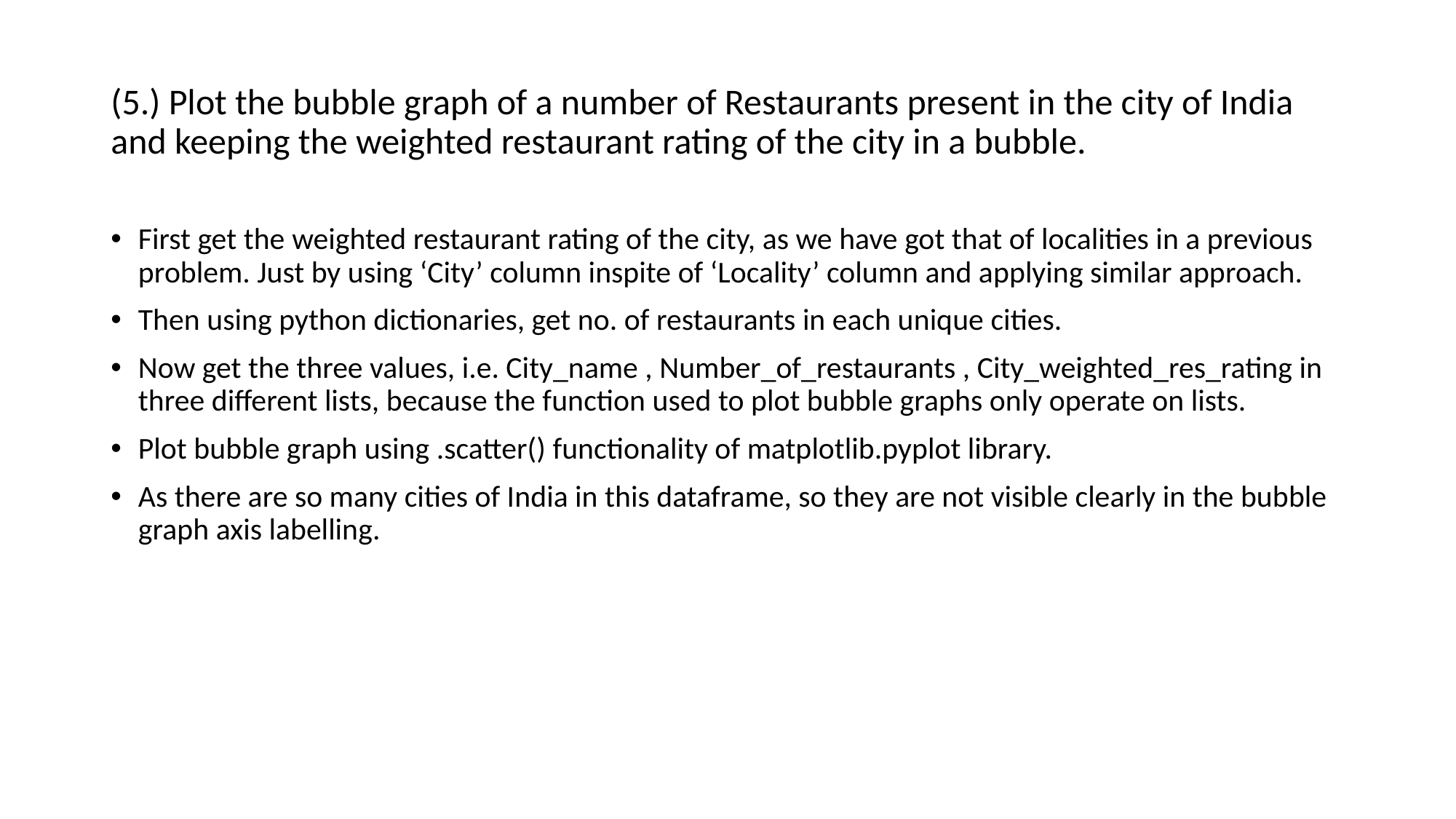

# (5.) Plot the bubble graph of a number of Restaurants present in the city of India and keeping the weighted restaurant rating of the city in a bubble.
First get the weighted restaurant rating of the city, as we have got that of localities in a previous problem. Just by using ‘City’ column inspite of ‘Locality’ column and applying similar approach.
Then using python dictionaries, get no. of restaurants in each unique cities.
Now get the three values, i.e. City_name , Number_of_restaurants , City_weighted_res_rating in three different lists, because the function used to plot bubble graphs only operate on lists.
Plot bubble graph using .scatter() functionality of matplotlib.pyplot library.
As there are so many cities of India in this dataframe, so they are not visible clearly in the bubble graph axis labelling.